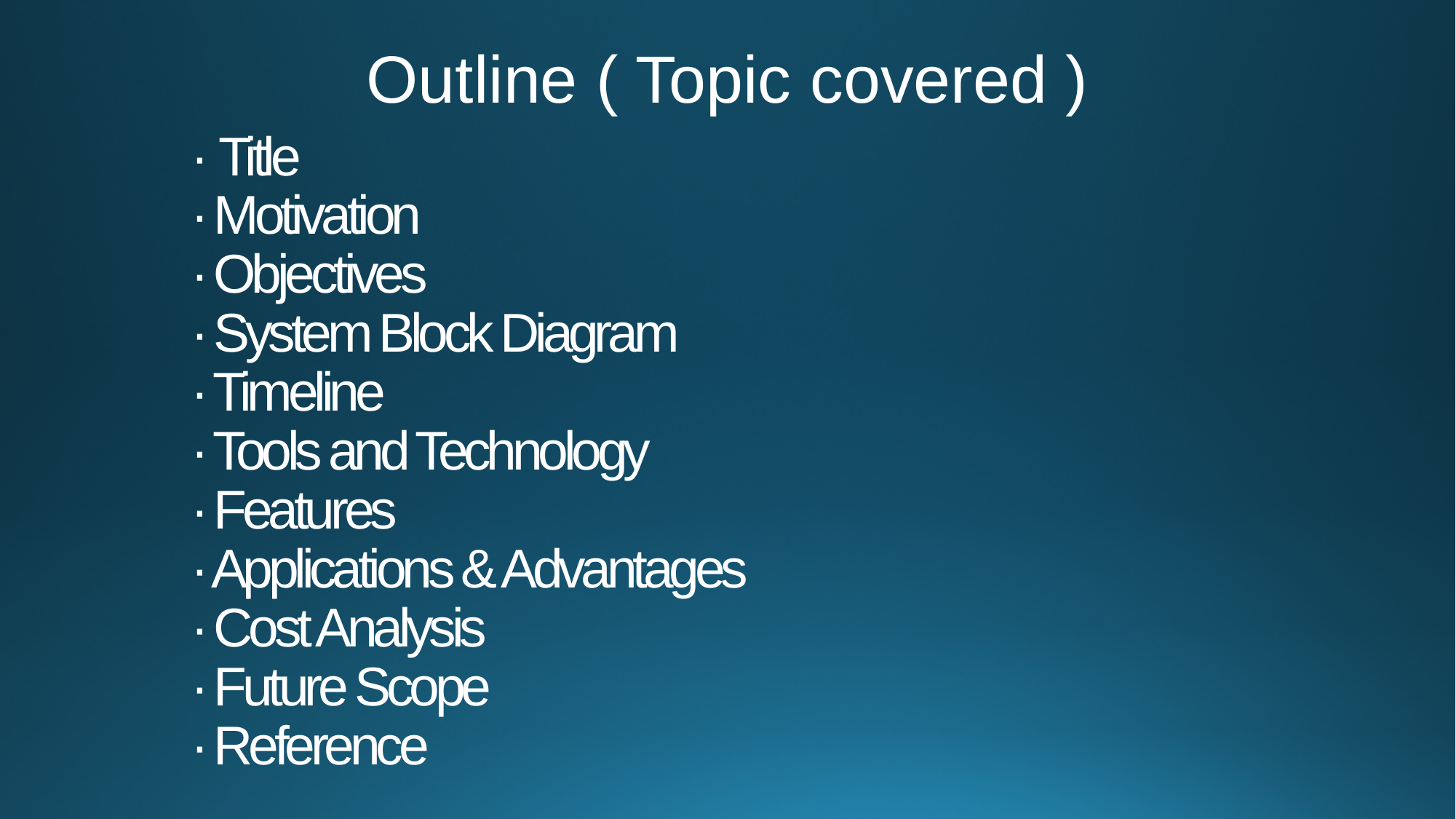

Outline ( Topic covered )
# ∙ Title ∙ Motivation ∙ Objectives ∙ System Block Diagram ∙ Timeline ∙ Tools and Technology ∙ Features ∙ Applications & Advantages ∙ Cost Analysis ∙ Future Scope ∙ Reference